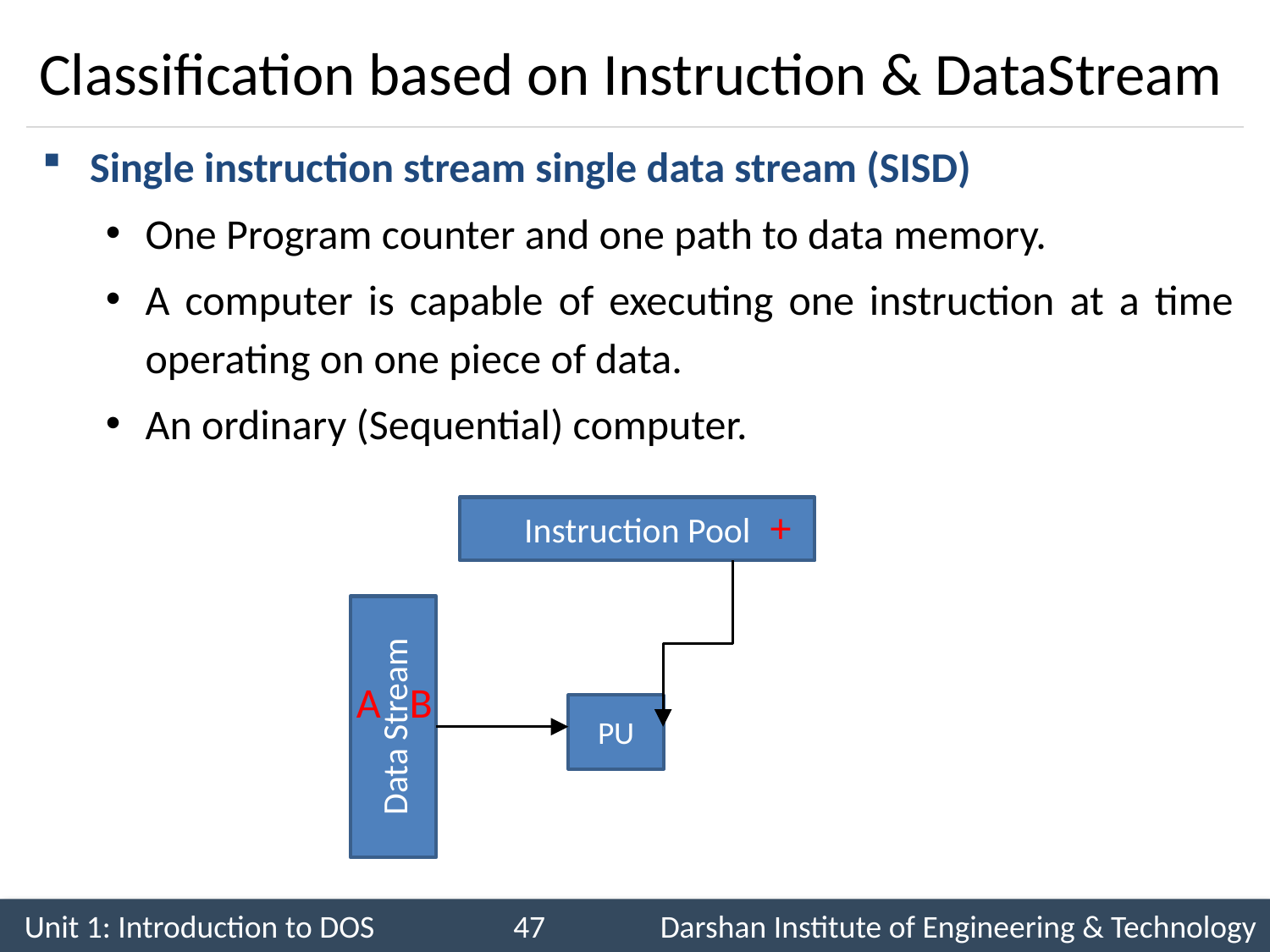

# Classification based on Instruction & DataStream
Single instruction stream single data stream (SISD)
One Program counter and one path to data memory.
A computer is capable of executing one instruction at a time operating on one piece of data.
An ordinary (Sequential) computer.
+
Instruction Pool
A   B
Data Stream
PU